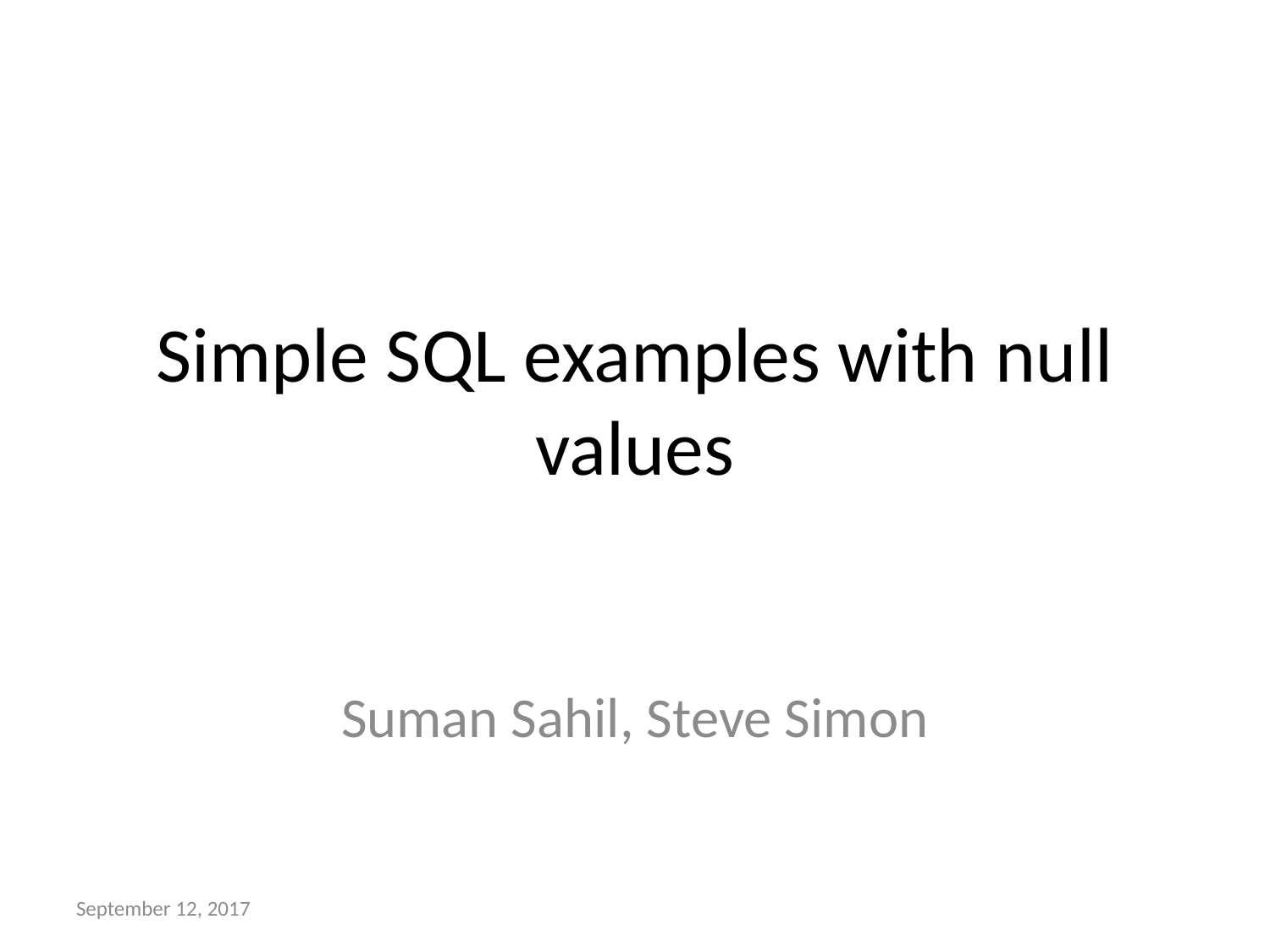

# Simple SQL examples with null values
Suman Sahil, Steve Simon
September 12, 2017